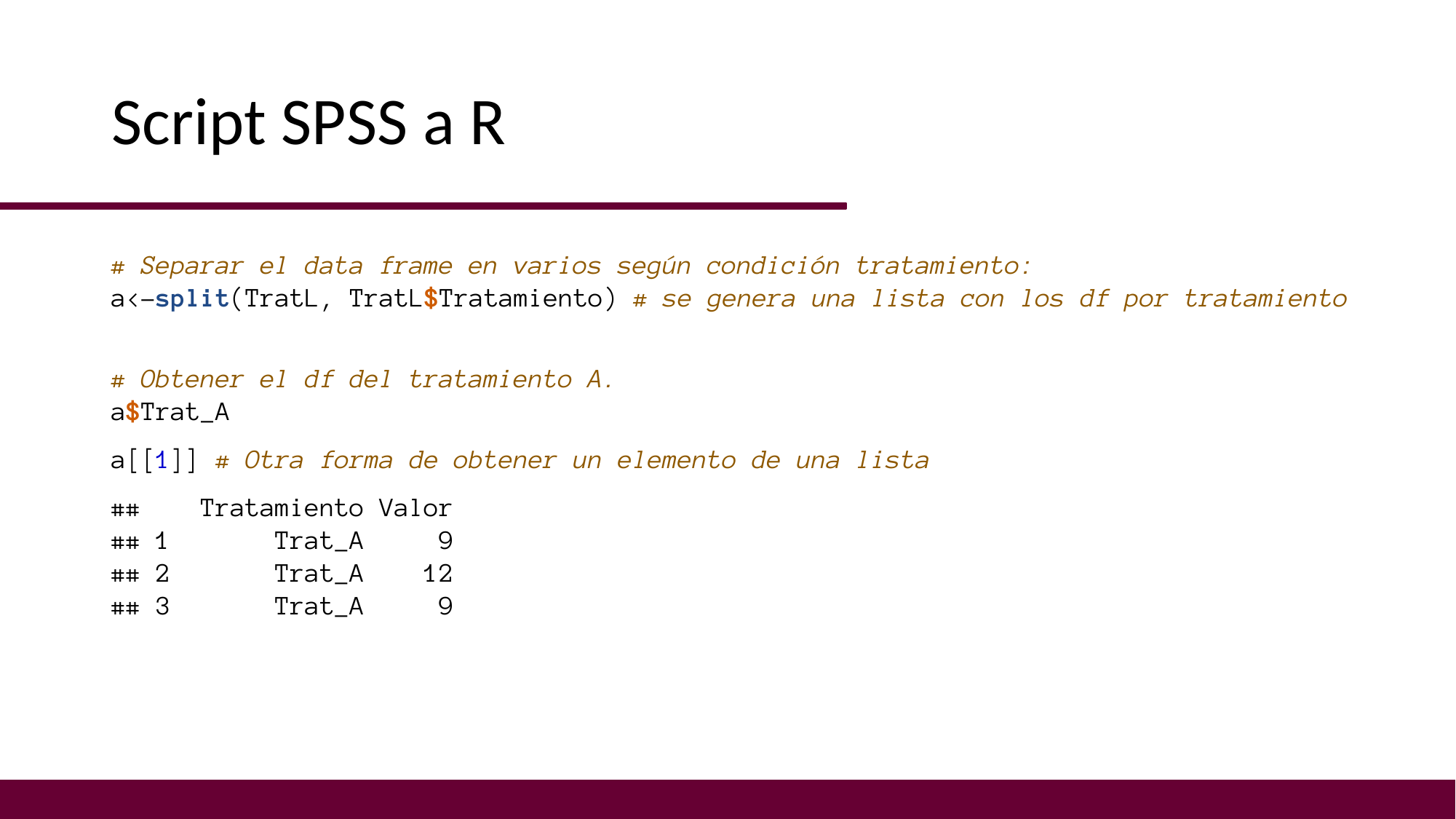

# Script SPSS a R

# Separar el data frame en varios según condición tratamiento: a<-split(TratL, TratL$Tratamiento) # se genera una lista con los df por tratamiento
# Obtener el df del tratamiento A.
a$Trat_A
a[[1]] # Otra forma de obtener un elemento de una lista
##    Tratamiento Valor ## 1       Trat_A     9 ## 2       Trat_A    12 ## 3       Trat_A     9